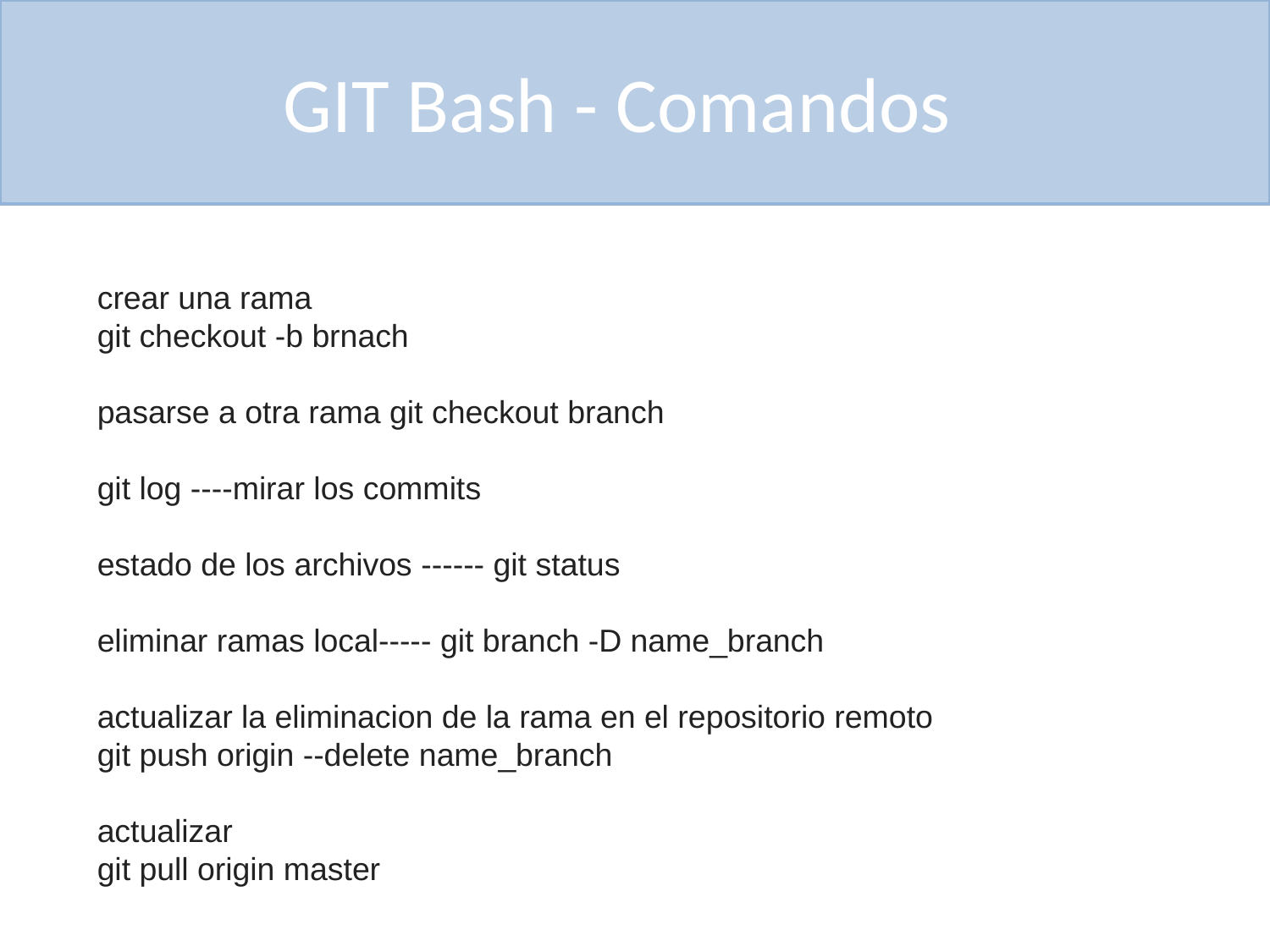

# GIT Bash - Comandos
crear una rama
git checkout -b brnach
pasarse a otra rama git checkout branch
git log ----mirar los commits
estado de los archivos ------ git status
eliminar ramas local----- git branch -D name_branch
actualizar la eliminacion de la rama en el repositorio remoto
git push origin --delete name_branch
actualizar
git pull origin master